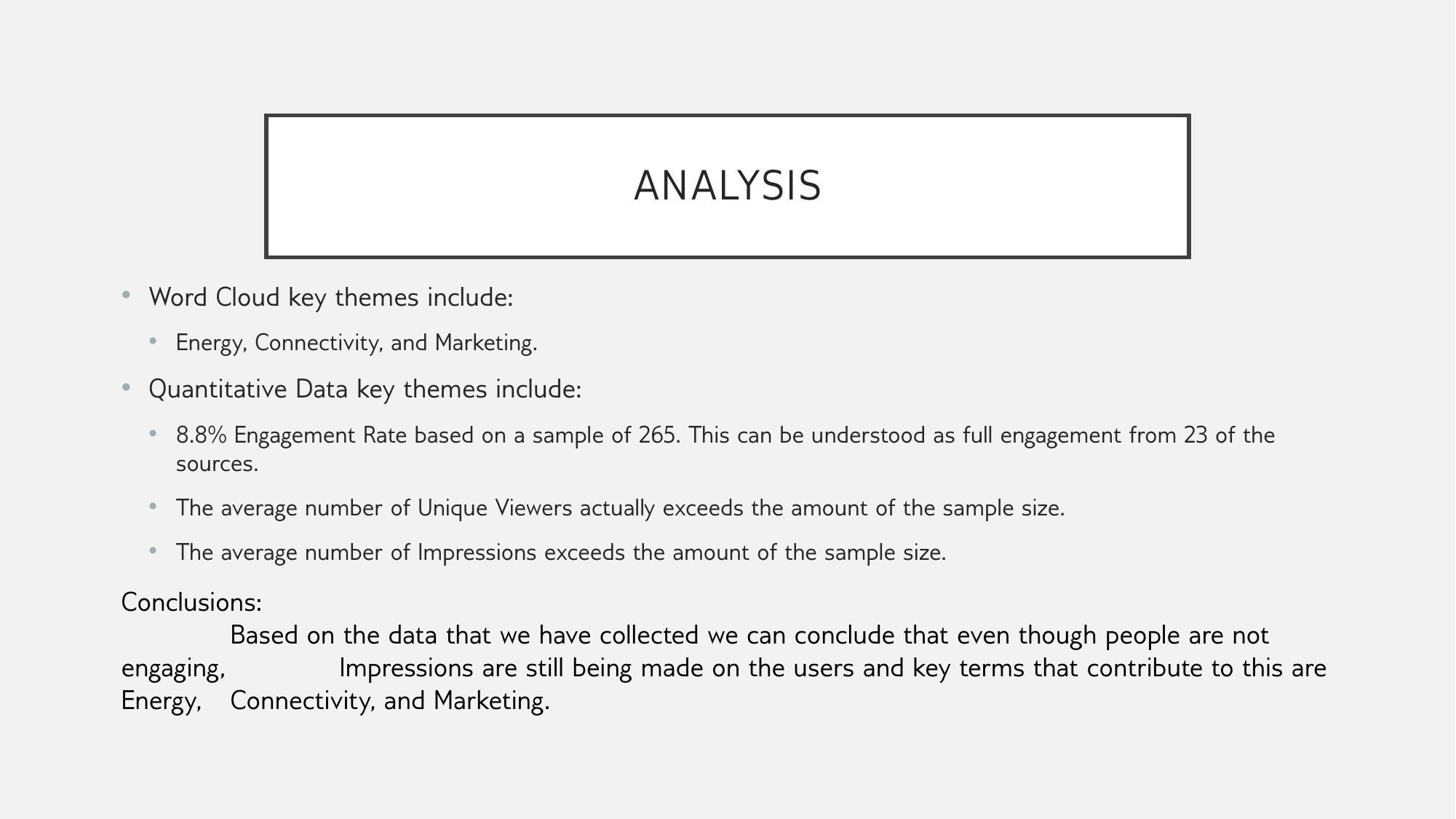

# Analysis
Word Cloud key themes include:
Energy, Connectivity, and Marketing.
Quantitative Data key themes include:
8.8% Engagement Rate based on a sample of 265. This can be understood as full engagement from 23 of the sources.
The average number of Unique Viewers actually exceeds the amount of the sample size.
The average number of Impressions exceeds the amount of the sample size.
Conclusions:
	Based on the data that we have collected we can conclude that even though people are not engaging, 	Impressions are still being made on the users and key terms that contribute to this are Energy, 	Connectivity, and Marketing.